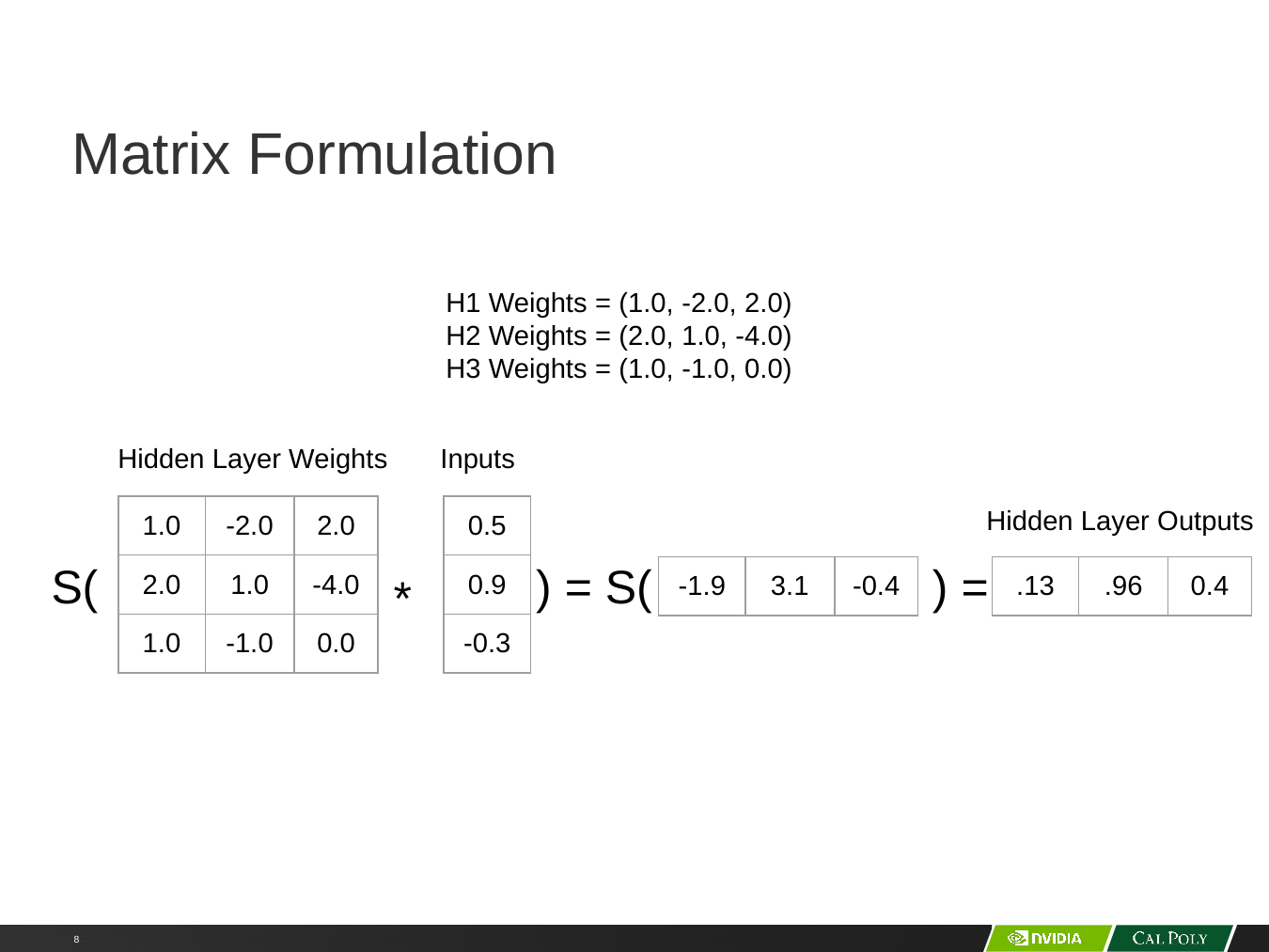

# Matrix Formulation

H1 Weights = (1.0, -2.0, 2.0)
H2 Weights = (2.0, 1.0, -4.0)
H3 Weights = (1.0, -1.0, 0.0)
Hidden Layer Weights
Inputs
Hidden Layer Outputs
| 0.5 |
| --- |
| 0.9 |
| -0.3 |
| 1.0 | -2.0 | 2.0 |
| --- | --- | --- |
| 2.0 | 1.0 | -4.0 |
| 1.0 | -1.0 | 0.0 |
S(
) = S(
) =
*
| -1.9 | 3.1 | -0.4 |
| --- | --- | --- |
| .13 | .96 | 0.4 |
| --- | --- | --- |